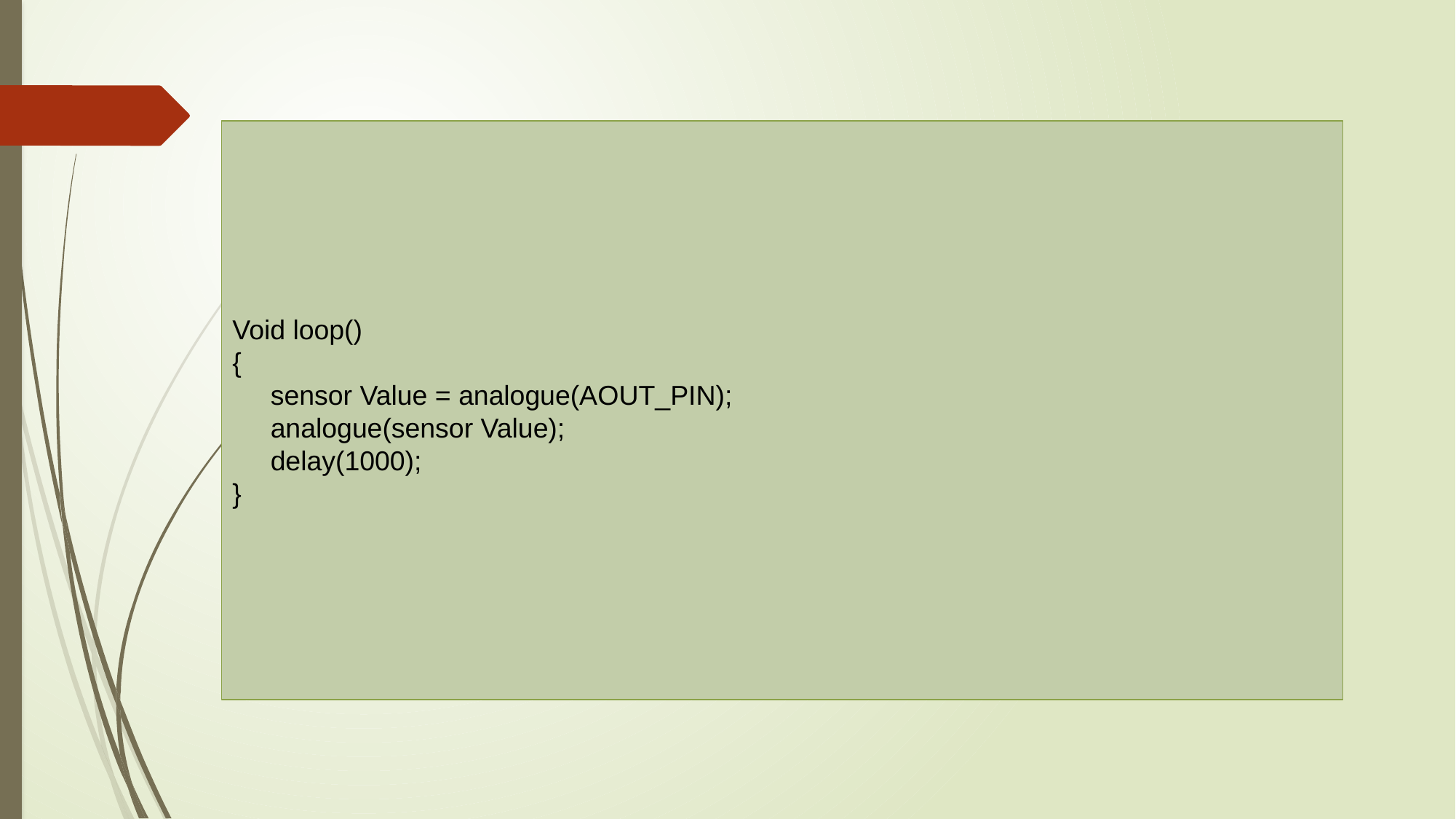

Void loop()
{
     sensor Value = analogue(AOUT_PIN);
     analogue(sensor Value);
     delay(1000);
}